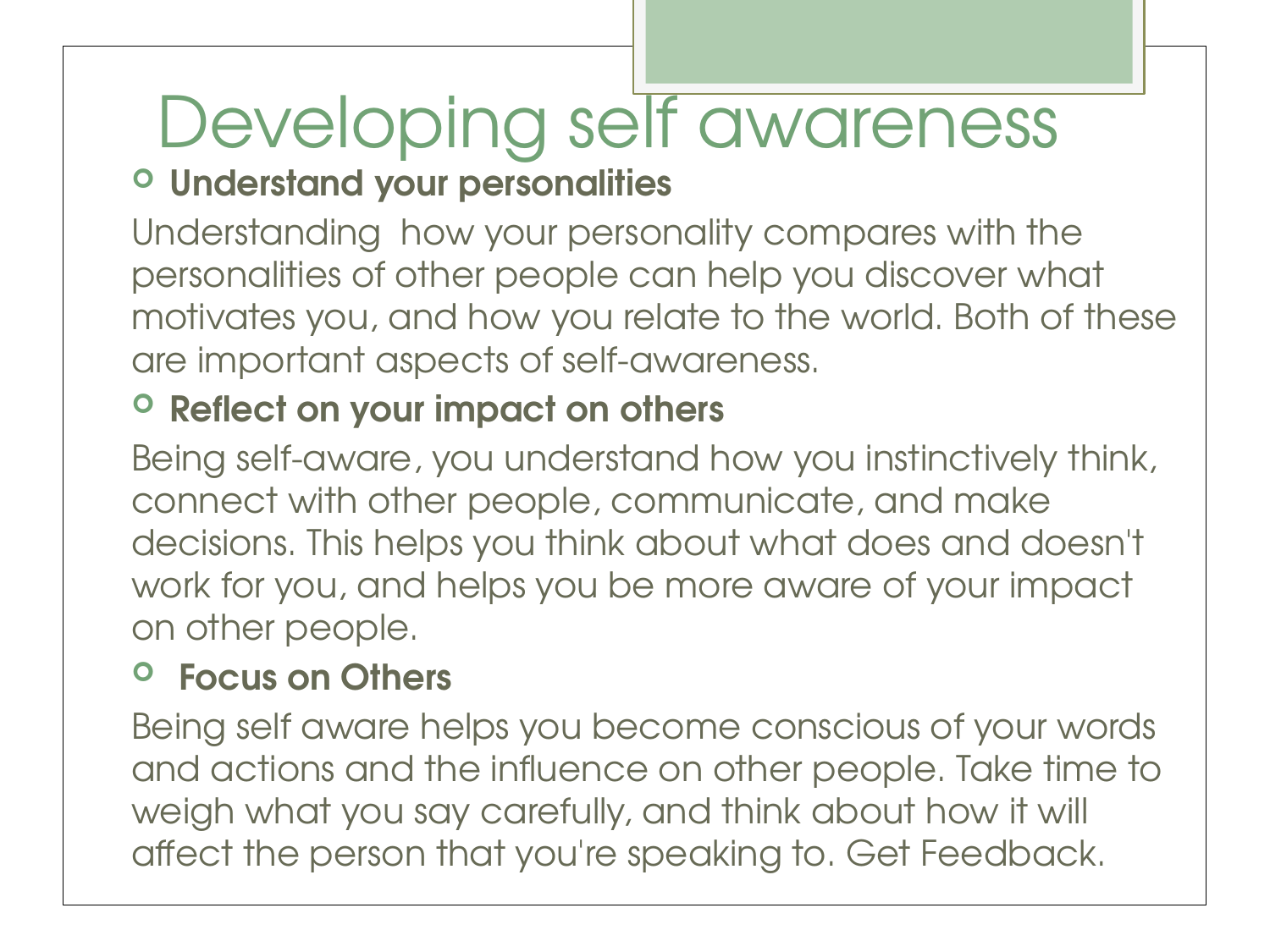

# Developing self awareness
Understand your personalities
Understanding  how your personality compares with the personalities of other people can help you discover what motivates you, and how you relate to the world. Both of these are important aspects of self-awareness.
Reflect on your impact on others
Being self-aware, you understand how you instinctively think, connect with other people, communicate, and make decisions. This helps you think about what does and doesn't work for you, and helps you be more aware of your impact on other people.
 Focus on Others
Being self aware helps you become conscious of your words and actions and the influence on other people. Take time to weigh what you say carefully, and think about how it will affect the person that you're speaking to. Get Feedback.